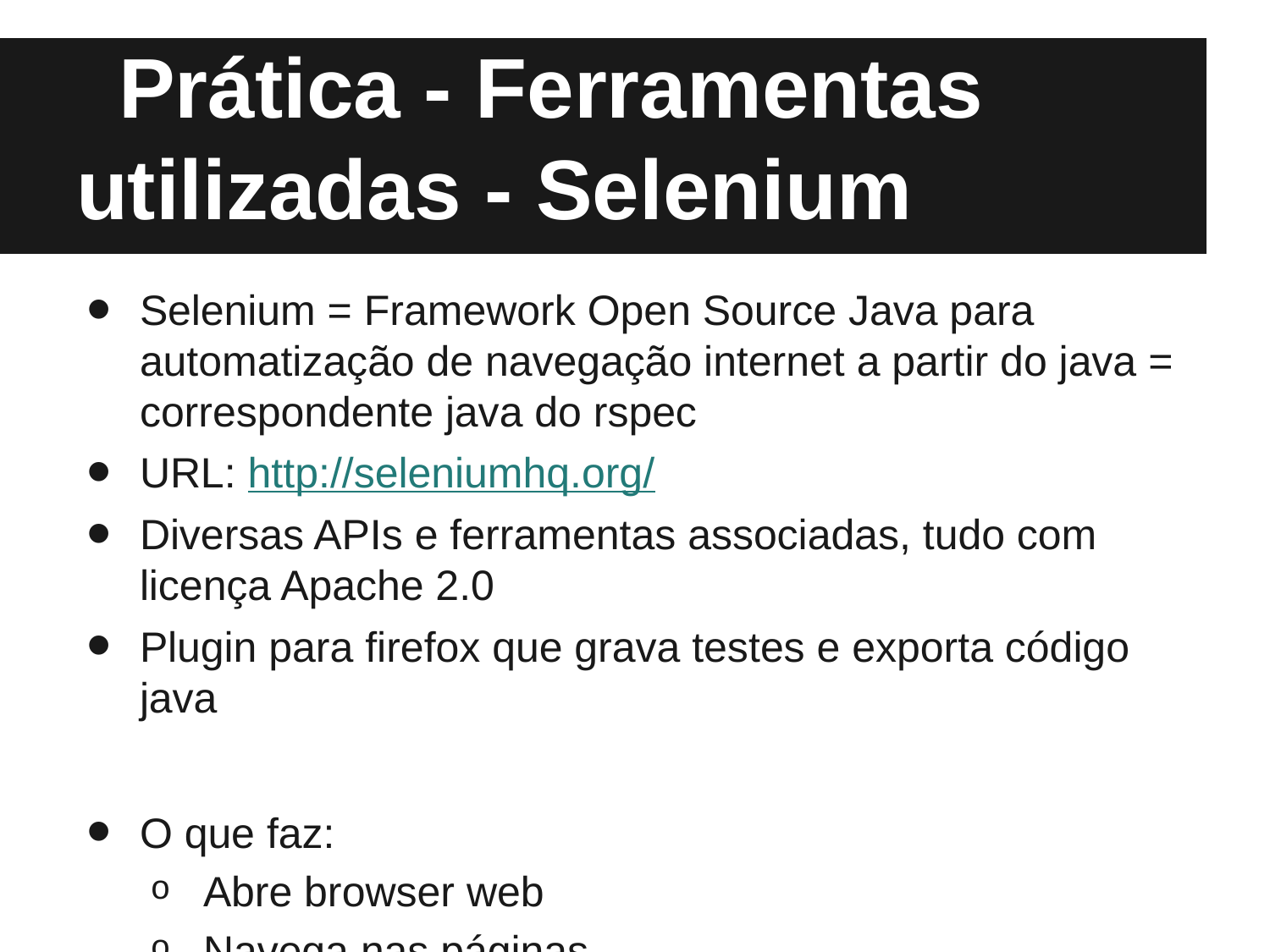

# Prática - Ferramentas utilizadas - Selenium
Selenium = Framework Open Source Java para automatização de navegação internet a partir do java = correspondente java do rspec
URL: http://seleniumhq.org/
Diversas APIs e ferramentas associadas, tudo com licença Apache 2.0
Plugin para firefox que grava testes e exporta código java

O que faz:
Abre browser web
Navega nas páginas
Fornece informações sobre as mesmas